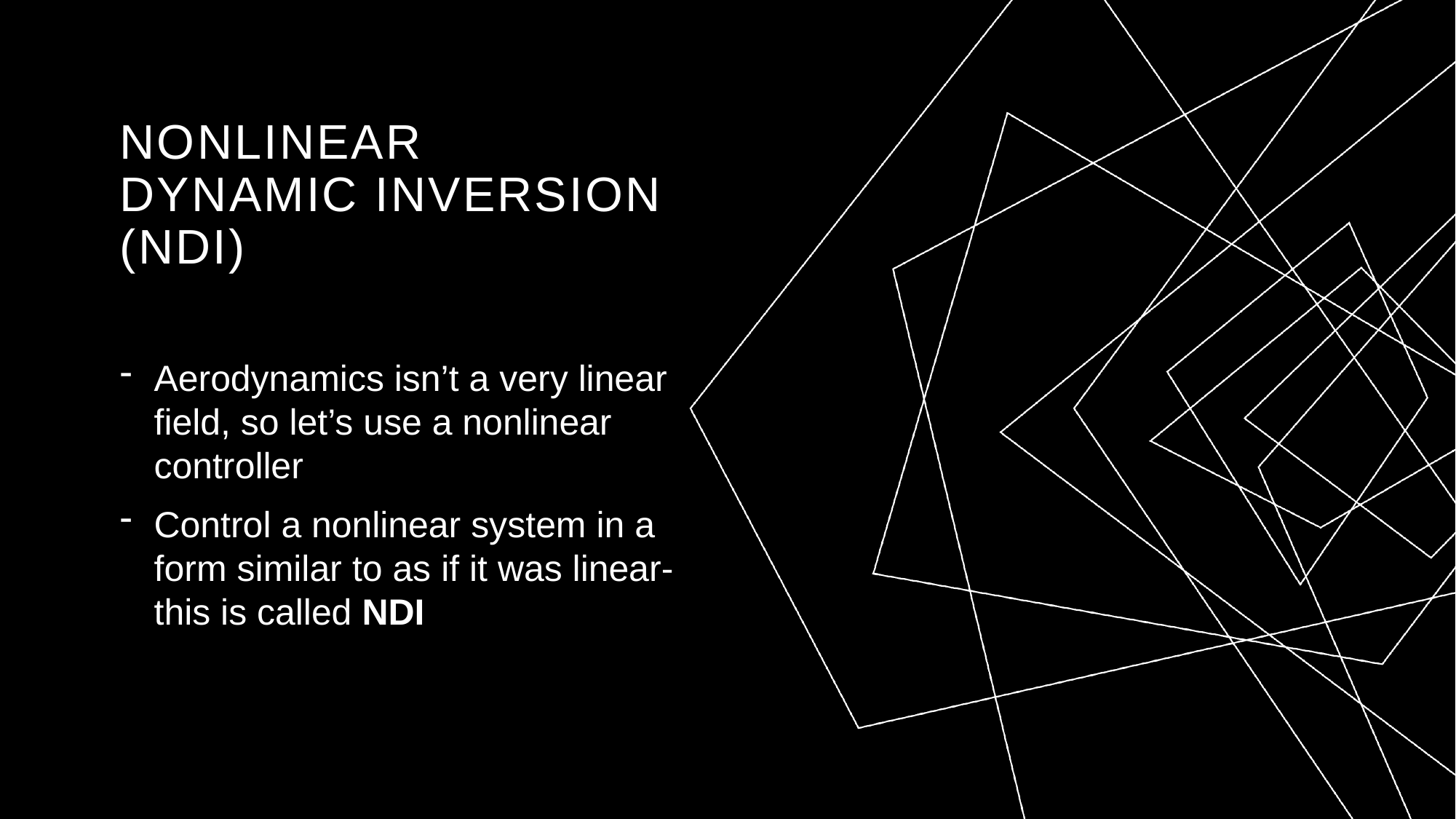

# Nonlinear Dynamic Inversion (NDI)
Aerodynamics isn’t a very linear field, so let’s use a nonlinear controller
Control a nonlinear system in a form similar to as if it was linear- this is called NDI